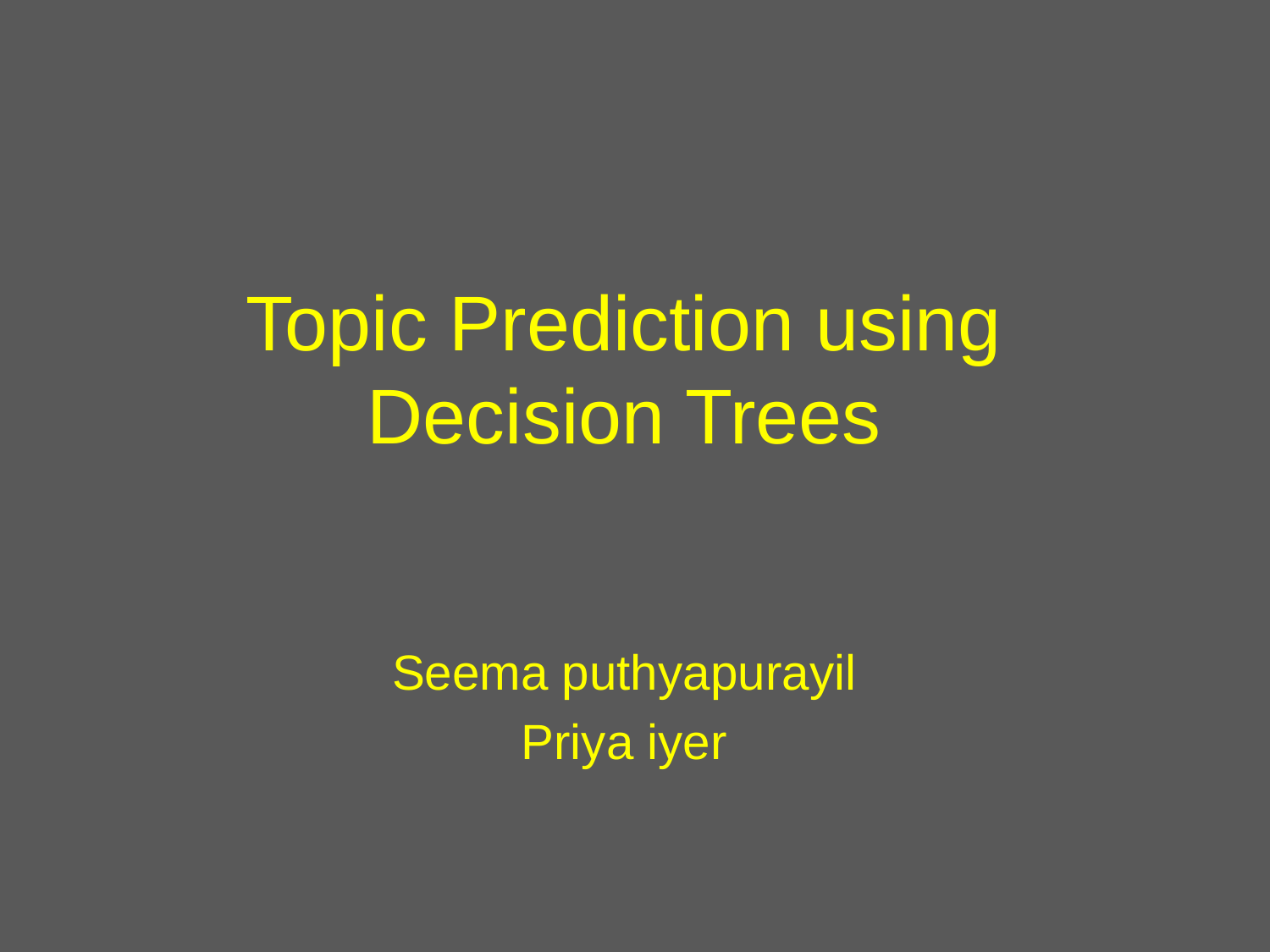

# Topic Prediction using Decision Trees
Seema puthyapurayil
Priya iyer